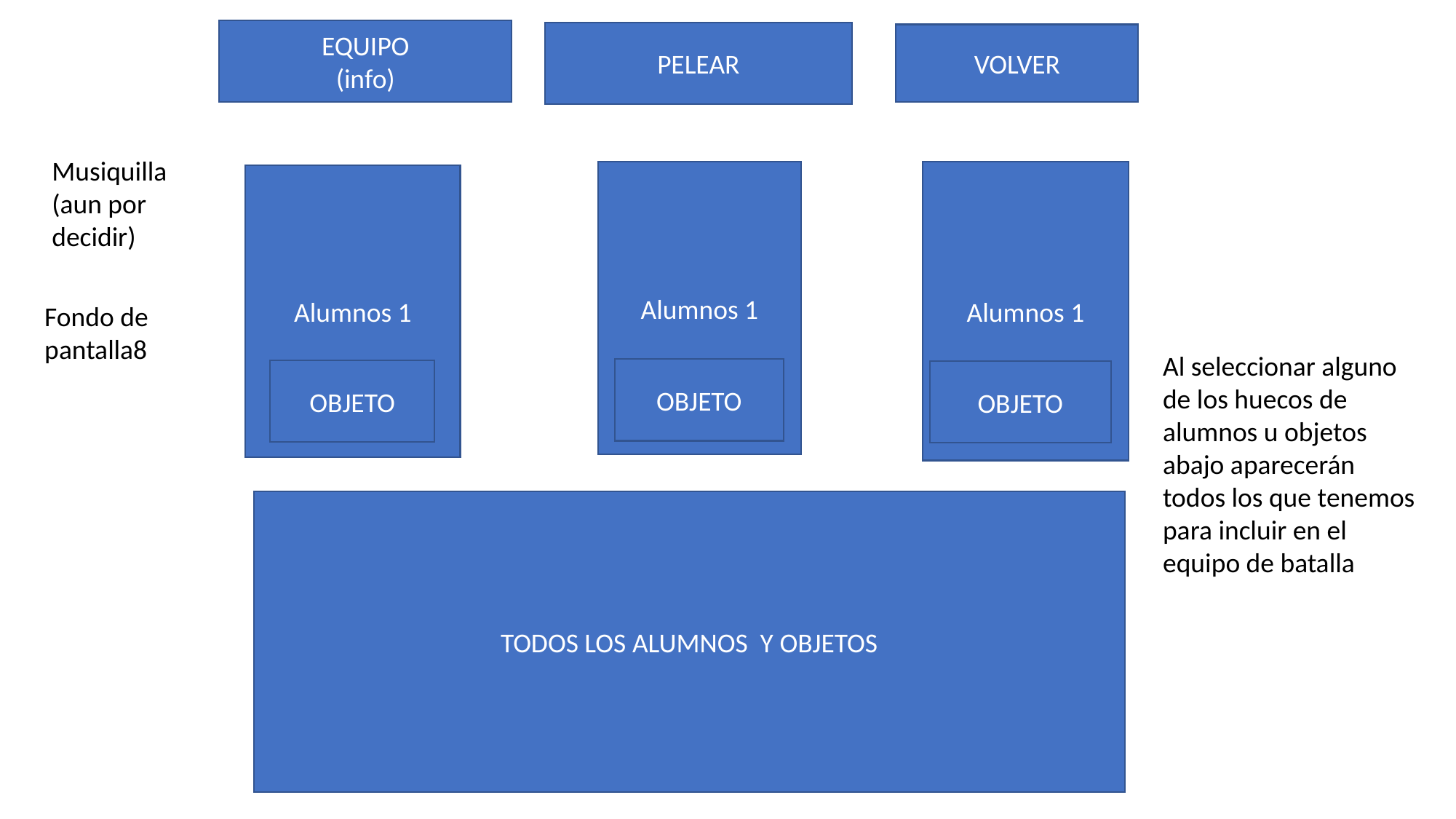

EQUIPO
(info)
PELEAR
VOLVER
Musiquilla (aun por decidir)
Alumnos 1
Alumnos 1
Alumnos 1
Fondo de pantalla8
Al seleccionar alguno de los huecos de alumnos u objetos abajo aparecerán todos los que tenemos para incluir en el equipo de batalla
OBJETO
OBJETO
OBJETO
TODOS LOS ALUMNOS  Y OBJETOS